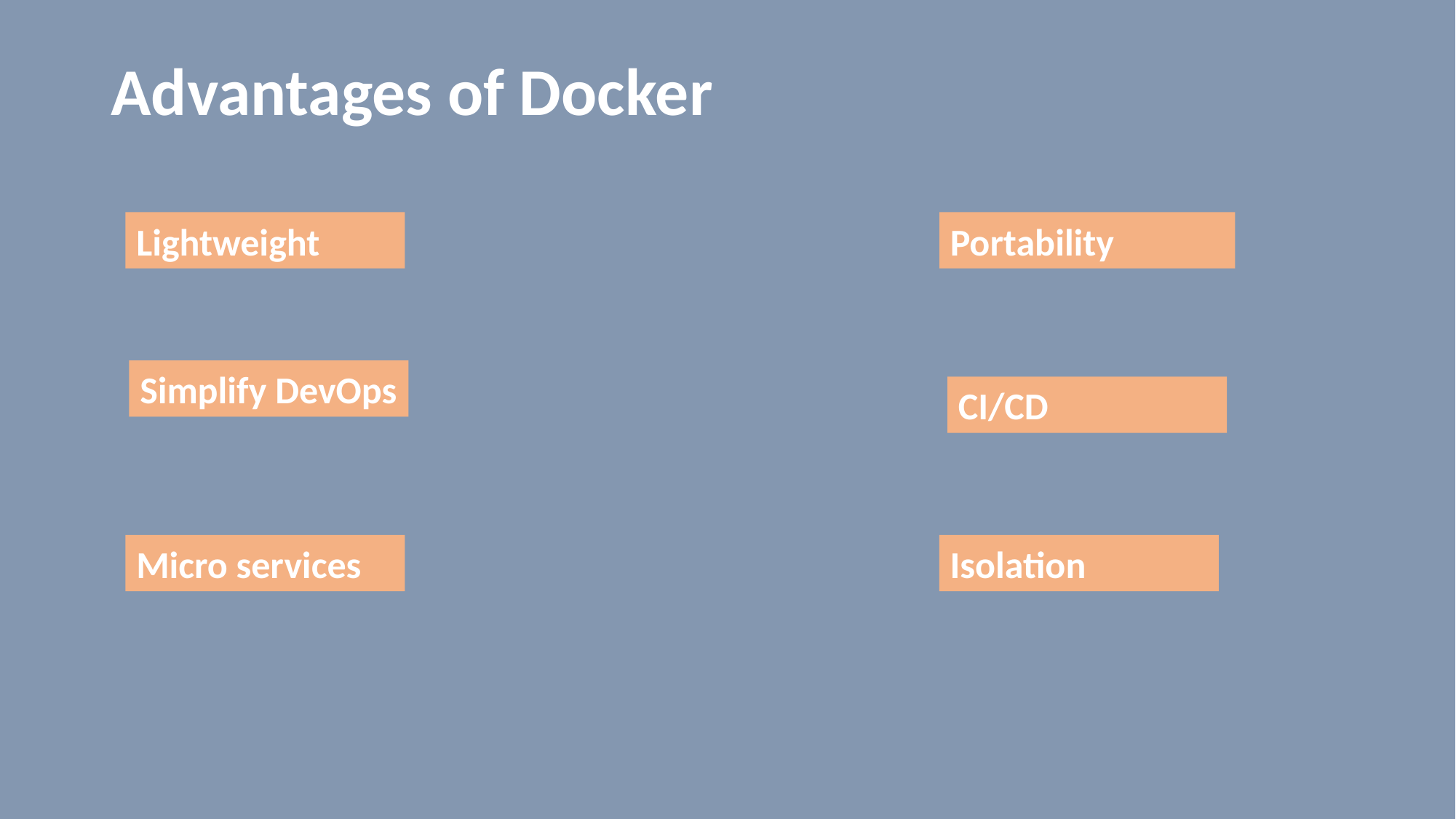

# Advantages of Docker
Lightweight
Portability
Simplify DevOps
CI/CD
Micro services
Isolation